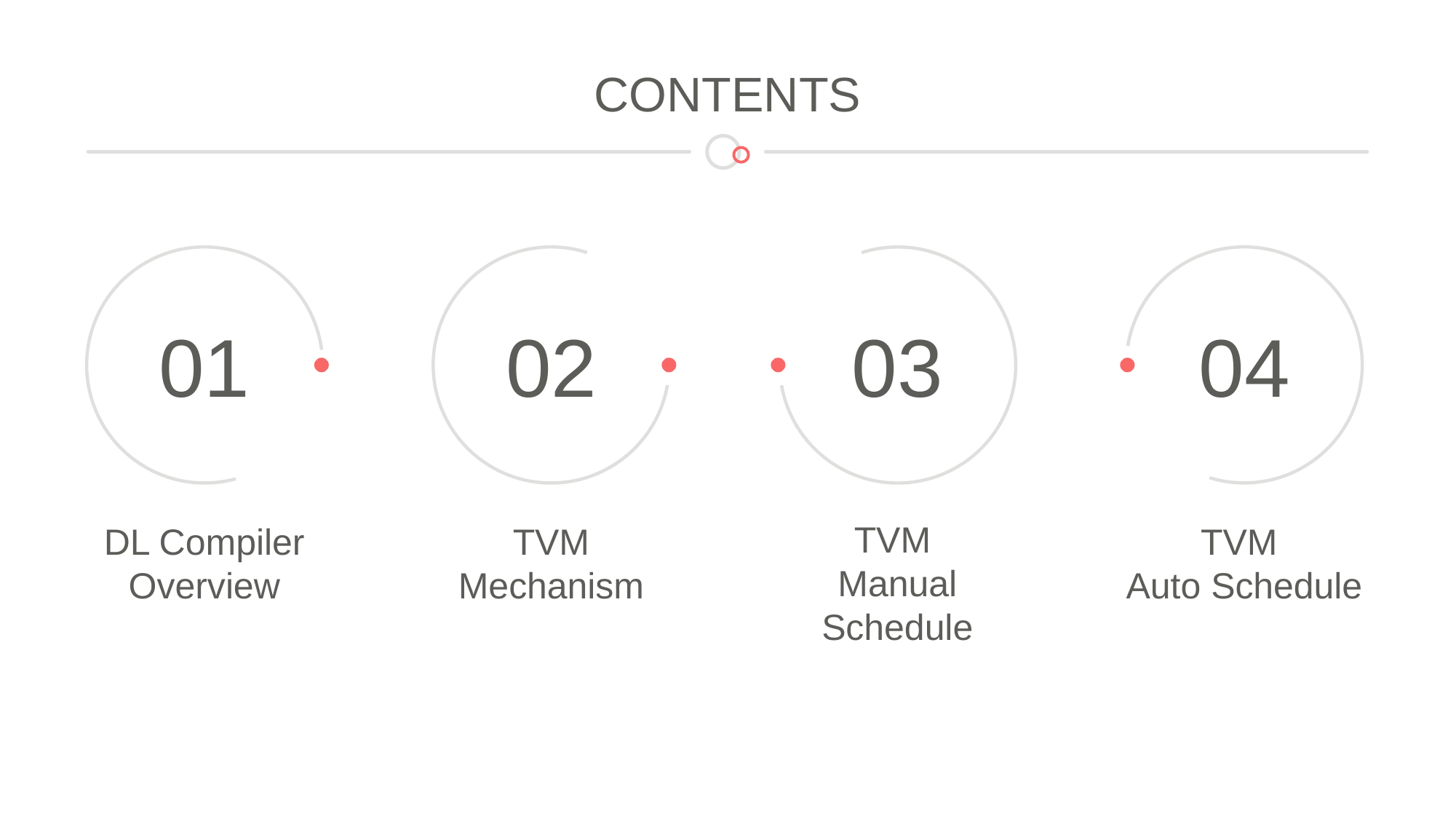

CONTENTS

01

DL Compiler Overview

02

TVM Mechanism

03

TVM
Manual Schedule

04

TVM
Auto Schedule